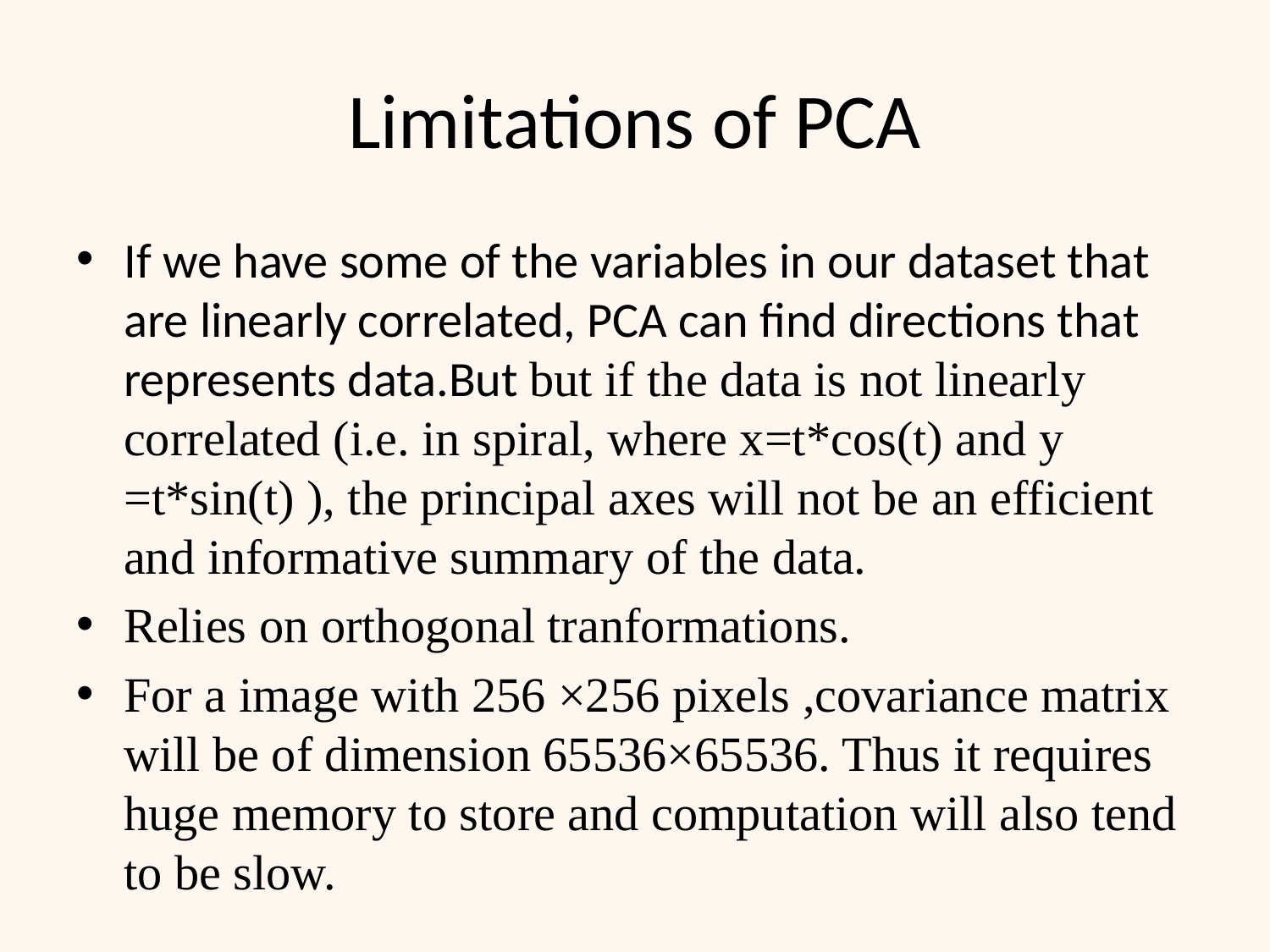

# Limitations of PCA
If we have some of the variables in our dataset that are linearly correlated, PCA can find directions that represents data.But but if the data is not linearly correlated (i.e. in spiral, where x=t*cos(t) and y =t*sin(t) ), the principal axes will not be an efficient and informative summary of the data.
Relies on orthogonal tranformations.
For a image with 256 ×256 pixels ,covariance matrix will be of dimension 65536×65536. Thus it requires huge memory to store and computation will also tend to be slow.